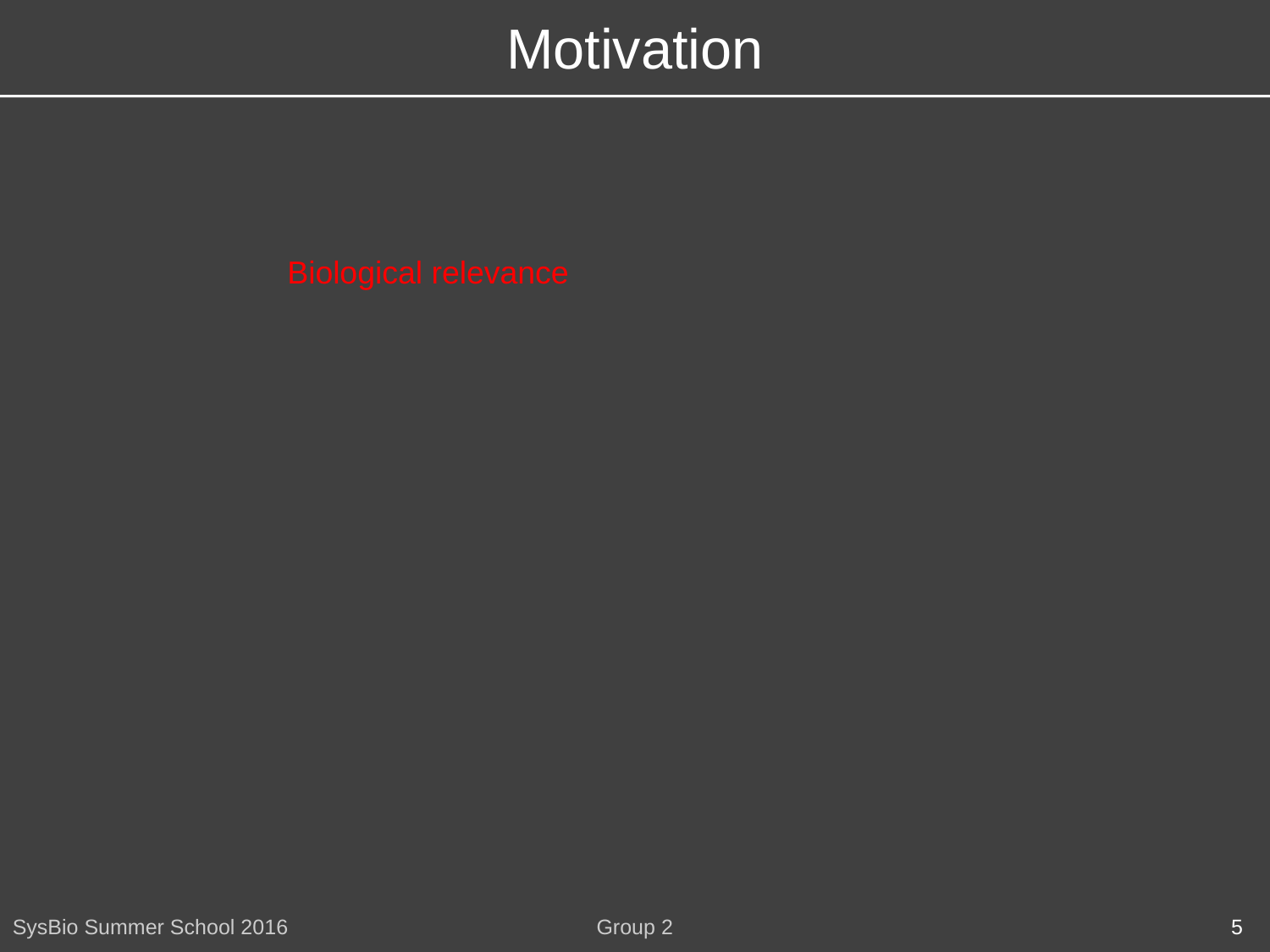

Motivation

Biological relevance
SysBio Summer School 2016
Group 2
5